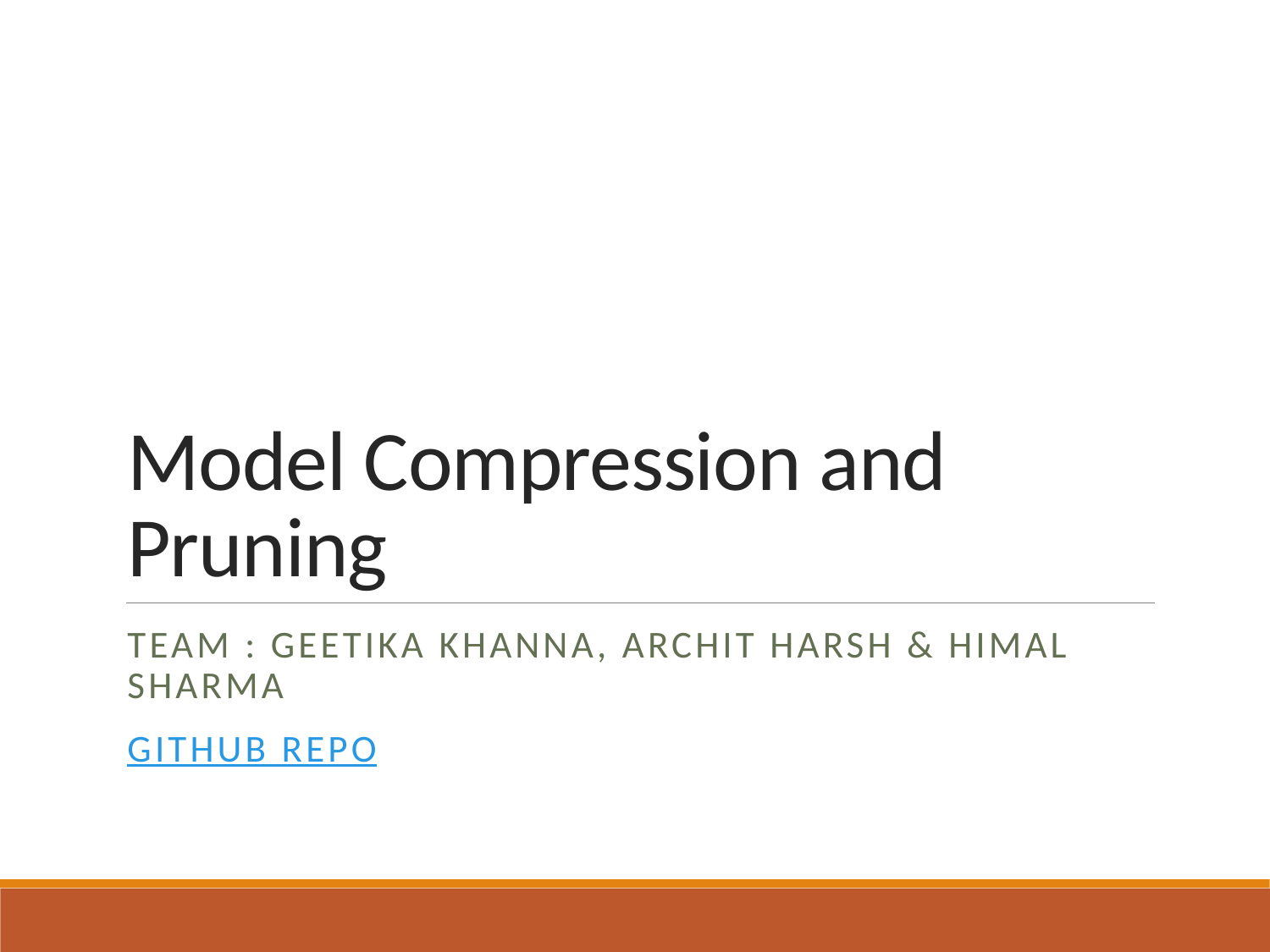

# Model Compression and Pruning
Team : Geetika Khanna, ARCHIT HARSH & HIMAL SHARMA
Github Repo